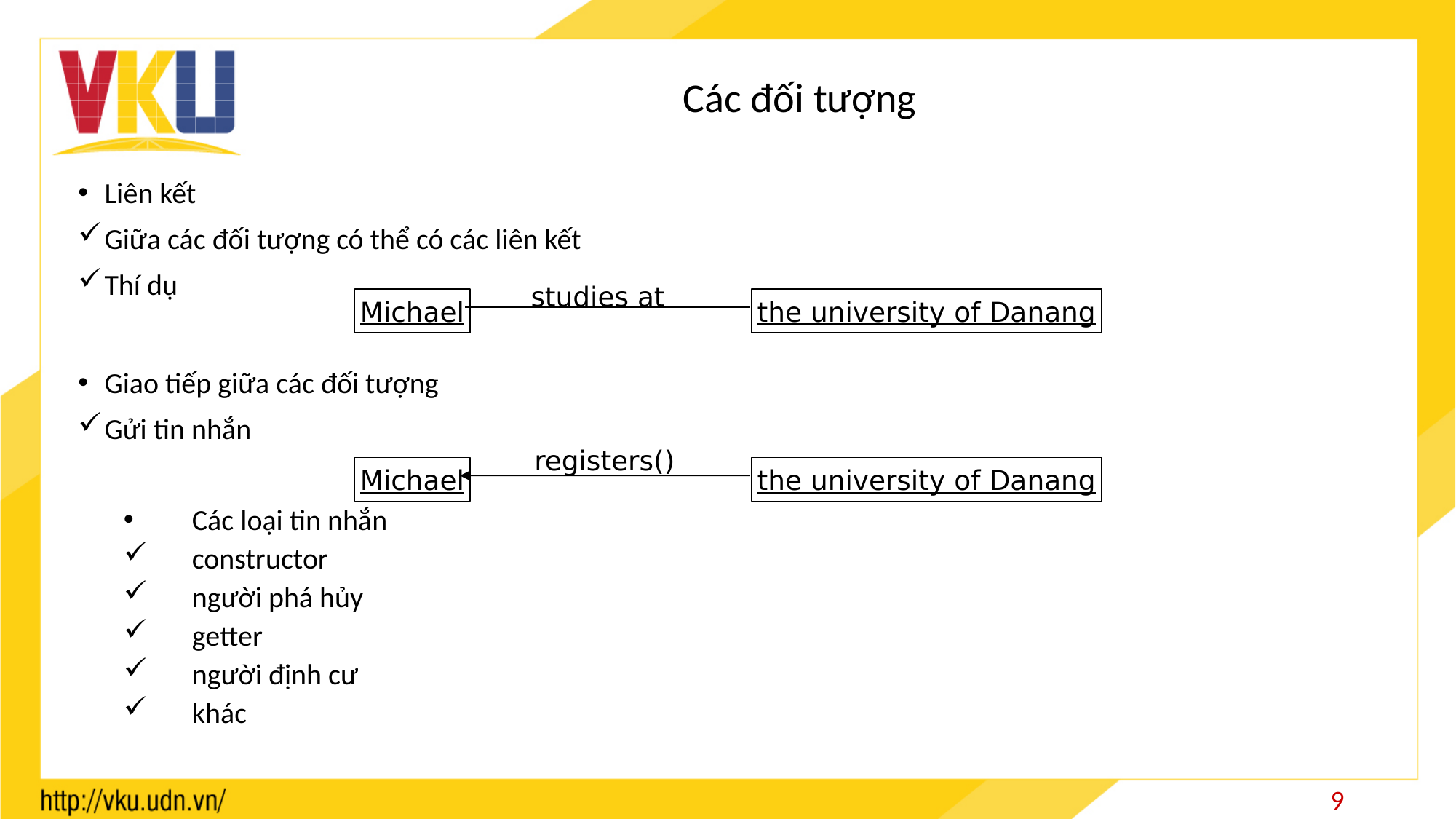

# Các đối tượng
Liên kết
Giữa các đối tượng có thể có các liên kết
Thí dụ

Giao tiếp giữa các đối tượng
Gửi tin nhắn

Các loại tin nhắn
constructor
người phá hủy
getter
người định cư
khác
studies at
Michael
the university of Danang

registers()
Michael
the university of Danang

9